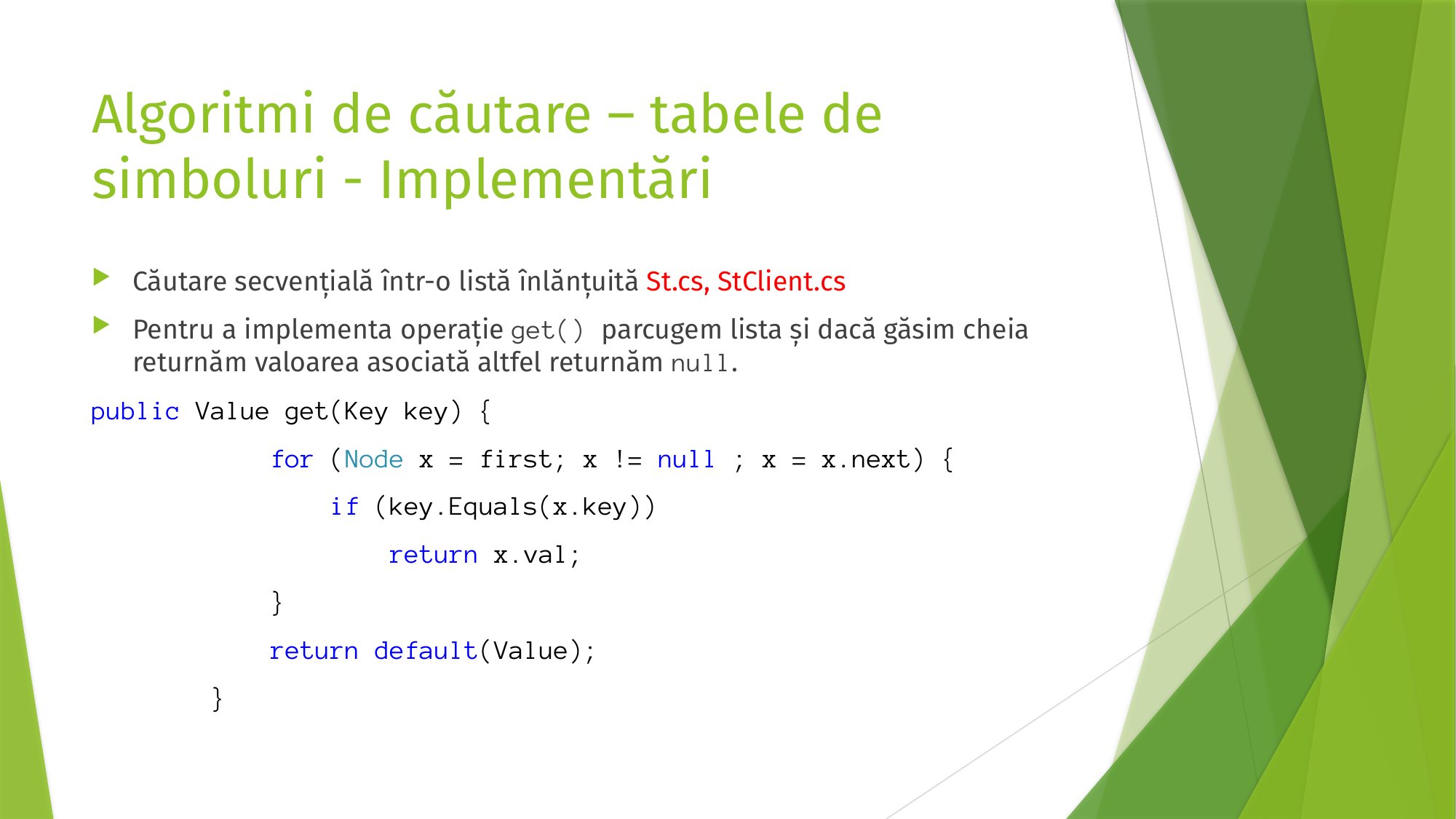

# Algoritmi de căutare – tabele de simboluri - Implementări
Căutare secvențială într-o listă înlănțuită St.cs, StClient.cs
Pentru a implementa operație get() parcugem lista și dacă găsim cheia returnăm valoarea asociată altfel returnăm null.
public Value get(Key key) {
            for (Node x = first; x != null ; x = x.next) {
                if (key.Equals(x.key))
                    return x.val;
            }
            return default(Value);
        }